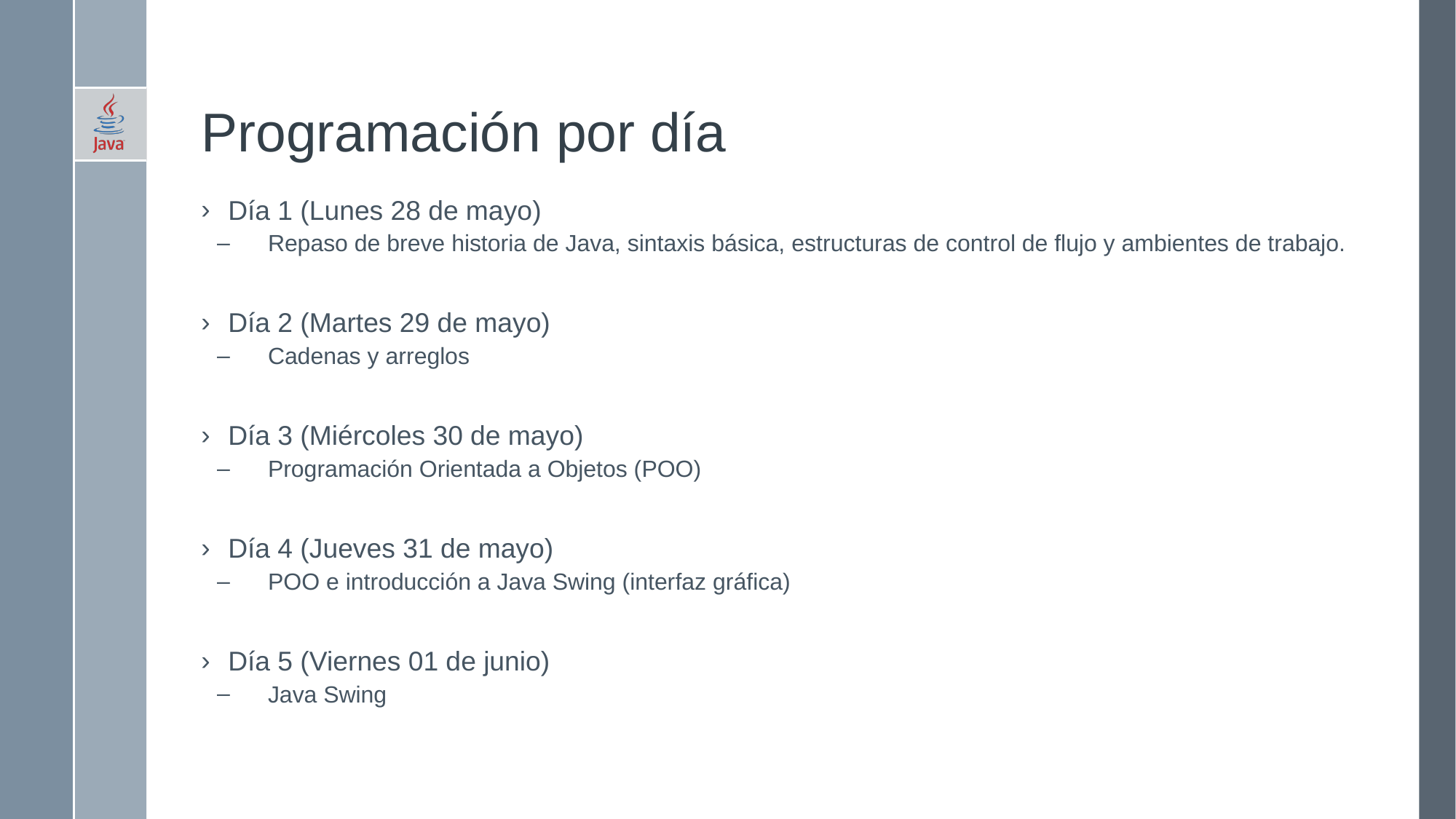

# Programación por día
Día 1 (Lunes 28 de mayo)
Repaso de breve historia de Java, sintaxis básica, estructuras de control de flujo y ambientes de trabajo.

Día 2 (Martes 29 de mayo)
Cadenas y arreglos

Día 3 (Miércoles 30 de mayo)
Programación Orientada a Objetos (POO)

Día 4 (Jueves 31 de mayo)
POO e introducción a Java Swing (interfaz gráfica)

Día 5 (Viernes 01 de junio)
Java Swing